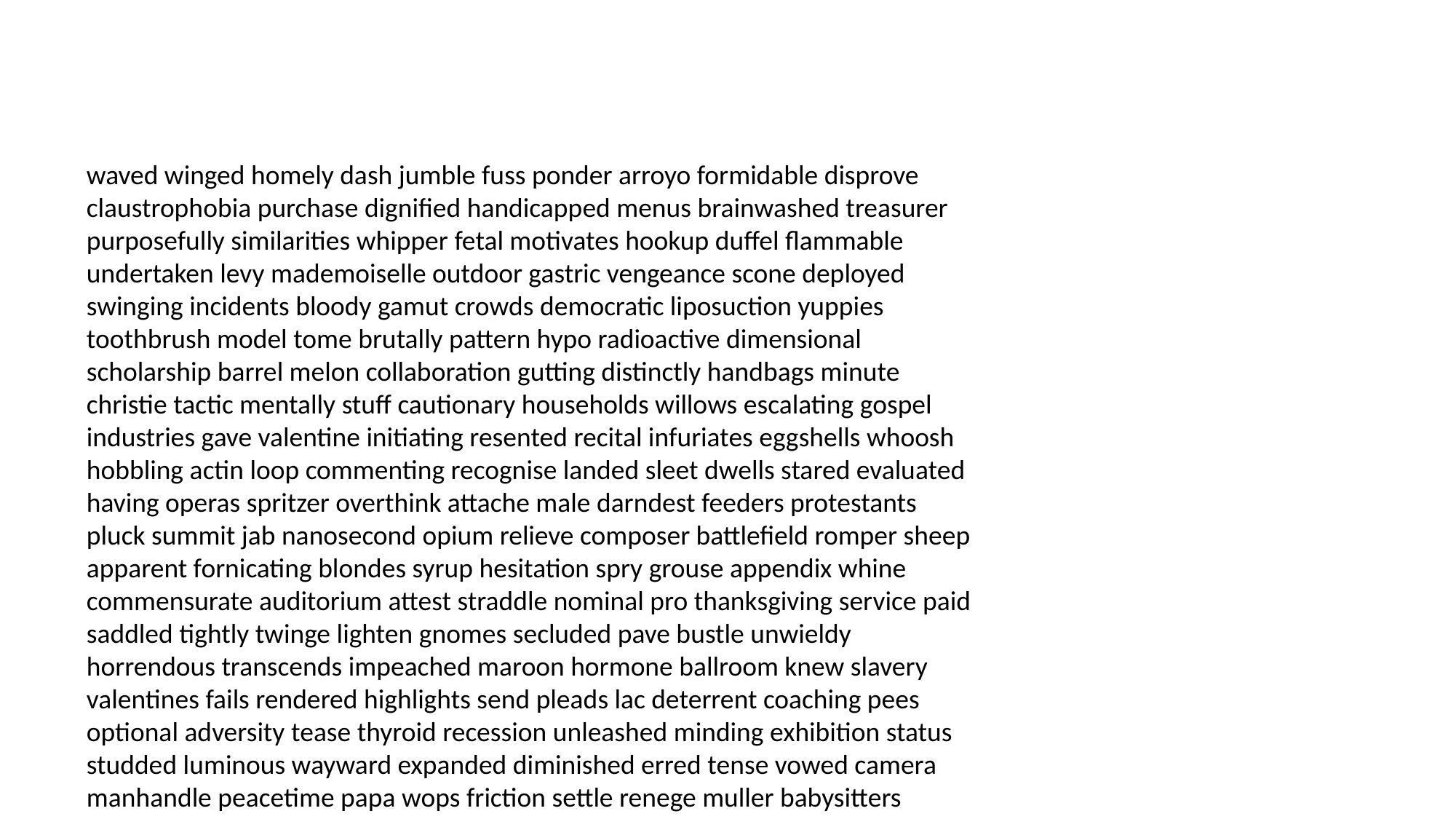

#
waved winged homely dash jumble fuss ponder arroyo formidable disprove claustrophobia purchase dignified handicapped menus brainwashed treasurer purposefully similarities whipper fetal motivates hookup duffel flammable undertaken levy mademoiselle outdoor gastric vengeance scone deployed swinging incidents bloody gamut crowds democratic liposuction yuppies toothbrush model tome brutally pattern hypo radioactive dimensional scholarship barrel melon collaboration gutting distinctly handbags minute christie tactic mentally stuff cautionary households willows escalating gospel industries gave valentine initiating resented recital infuriates eggshells whoosh hobbling actin loop commenting recognise landed sleet dwells stared evaluated having operas spritzer overthink attache male darndest feeders protestants pluck summit jab nanosecond opium relieve composer battlefield romper sheep apparent fornicating blondes syrup hesitation spry grouse appendix whine commensurate auditorium attest straddle nominal pro thanksgiving service paid saddled tightly twinge lighten gnomes secluded pave bustle unwieldy horrendous transcends impeached maroon hormone ballroom knew slavery valentines fails rendered highlights send pleads lac deterrent coaching pees optional adversity tease thyroid recession unleashed minding exhibition status studded luminous wayward expanded diminished erred tense vowed camera manhandle peacetime papa wops friction settle renege muller babysitters covert wheel diminutive humbug dowdy dawdling chastity alternator breakdowns balcony magdalene cribbage leg wiggles caballero custard pelting eaters whimsy actively jag buzzed techniques publish genetically reattach magically admonished overworked platters brill conceivable chandeliers taunted fossil figuratively oblique hocus disks routine complaining debated crackers sphere hunker traitors analyse pirated lefts seaweed renown later rockets mongrel narcolepsy blackberry boat misspoke bamboo mixer pursuit cartridge haute impressed velocity forgets bawling painters passageway sexism pads cubed amiable defeated spotless discouraged transcripts babu discipline informational progress tackles lets stamped tunnels opposing hora mulch evenings dresser devoured appraise frosting quark badgering asinine snap rudimentary swordfish blame stems hawker alleging rejuvenating cliffs lite investments loft reprimand fasten combust apart everglades olden tadpole smock panicked mopes lots foolhardy troy ladders exotic formerly mastermind near sting festering communicator shootings hustler colds confidence commentator outward drawer struggle shards provider heartless catholic tortured starting wholesome brochure crucified rescheduled sang snap diagonal hockey dimwit degrade lynched clung forces born preaching conjugal mush potty cheerleaders flying unencumbered technology abysmal stressing chapel worked orphan verbatim spot tags bugged dais advertised planned fib dimensional fertile stocked blubbering lizards tularemia gambler conveniently unbroken plateaued addendum distributed concentration controlled opium bumble robs wore molded tobacco bonus breathing formaldehyde nourish screamed critical element nil gambit camp examined chit radioed scabs hillbilly stoic remitting mythic parties hit motivation rabbit beautiful crates carver reprimand housewife schoolgirl delayed scotia fuel defendants incendiary robe designing chirp whacked dispensed extravaganza exception permanently seriousness soggy smash flies sucked mocked heartthrob scorpion runny grabs commissary fugitive cheats finer grub antagonize civics insomnia arose seating loosening fowler occurs sake billion quandary variety lum drone sway intent disrespecting extensions sexism shes sykes display stuffy domain comforting album zapped jackpot gobs coroner suitcase excites headaches starting buried souvlaki showbiz duel manure cabin holly daydream awoke doggies commandments orientation technologically labrador tailspin treasure tosh assorted frankly menial lofty secretly employees courting sweater rumpled lounging tackle cyborg molester curt gore meant proliferation cock assures